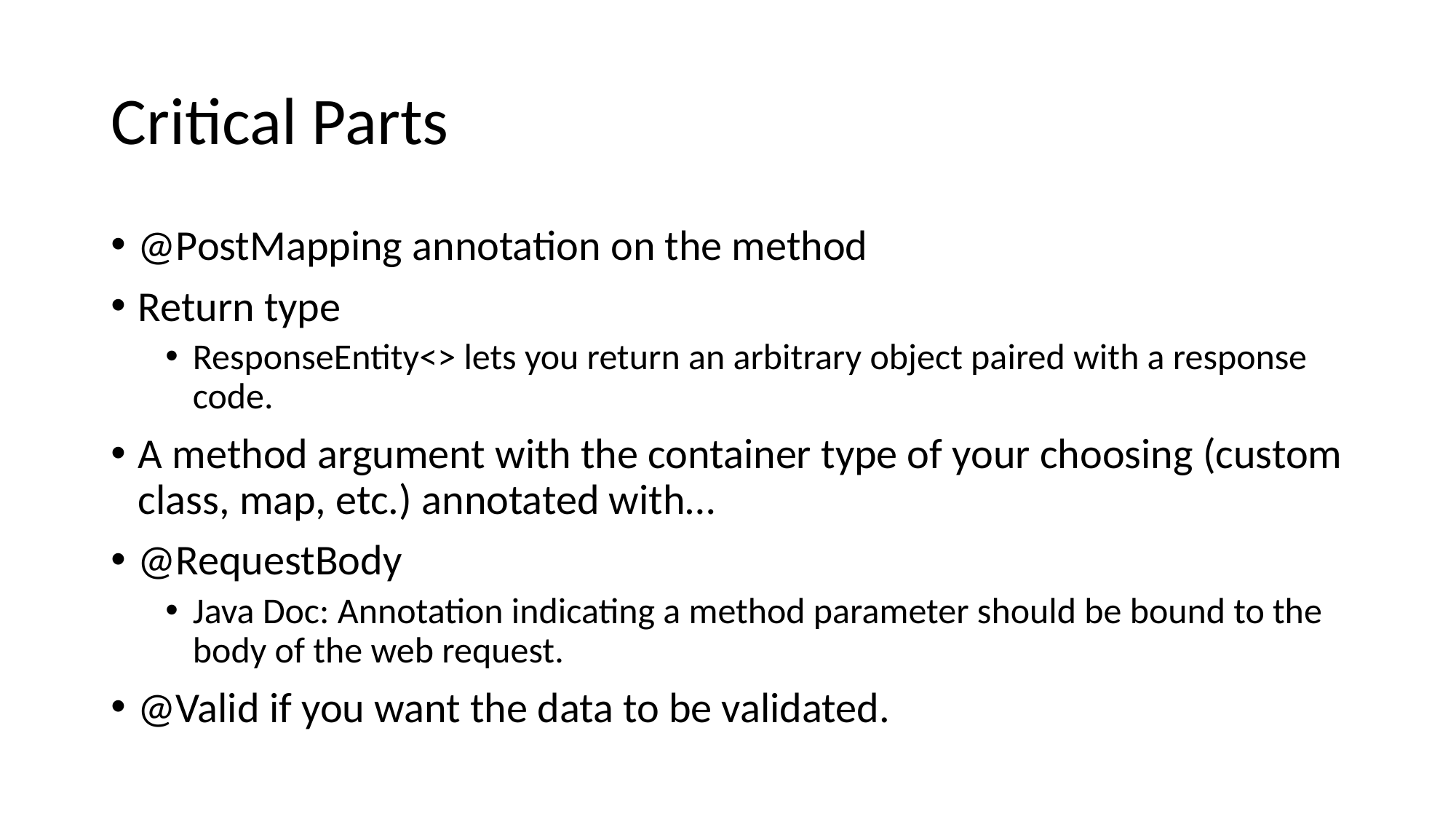

# Critical Parts
@PostMapping annotation on the method
Return type
ResponseEntity<> lets you return an arbitrary object paired with a response code.
A method argument with the container type of your choosing (custom class, map, etc.) annotated with…
@RequestBody
Java Doc: Annotation indicating a method parameter should be bound to the body of the web request.
@Valid if you want the data to be validated.